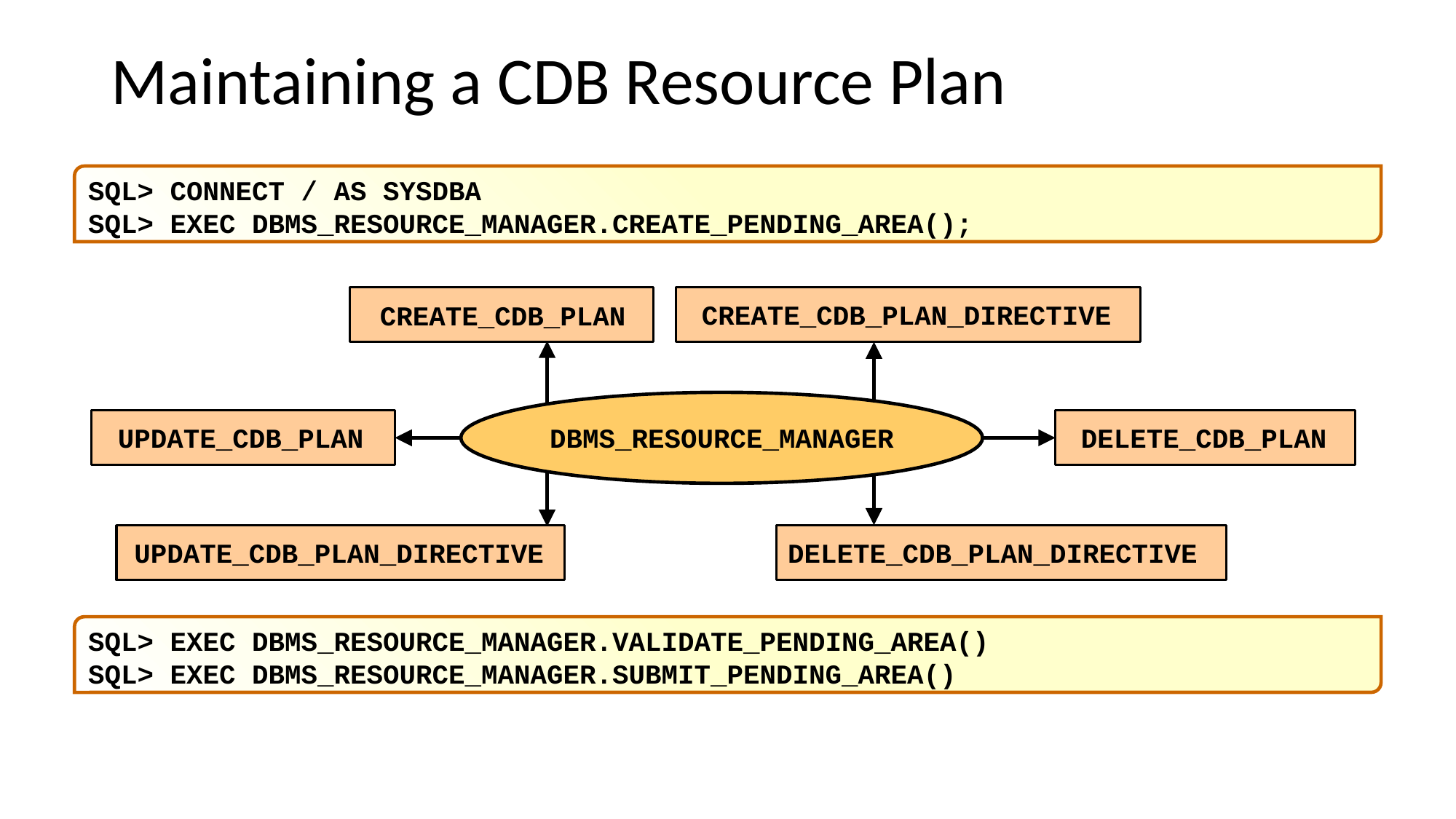

# Maintaining a CDB Resource Plan
SQL> CONNECT / AS SYSDBA
SQL> EXEC DBMS_RESOURCE_MANAGER.CREATE_PENDING_AREA();
CREATE_CDB_PLAN

CREATE_CDB_PLAN_DIRECTIVE

UPDATE_CDB_PLAN
DBMS_RESOURCE_MANAGER
DELETE_CDB_PLAN

UPDATE_CDB_PLAN_DIRECTIVE
DELETE_CDB_PLAN_DIRECTIVE
SQL> EXEC DBMS_RESOURCE_MANAGER.VALIDATE_PENDING_AREA()
SQL> EXEC DBMS_RESOURCE_MANAGER.SUBMIT_PENDING_AREA()